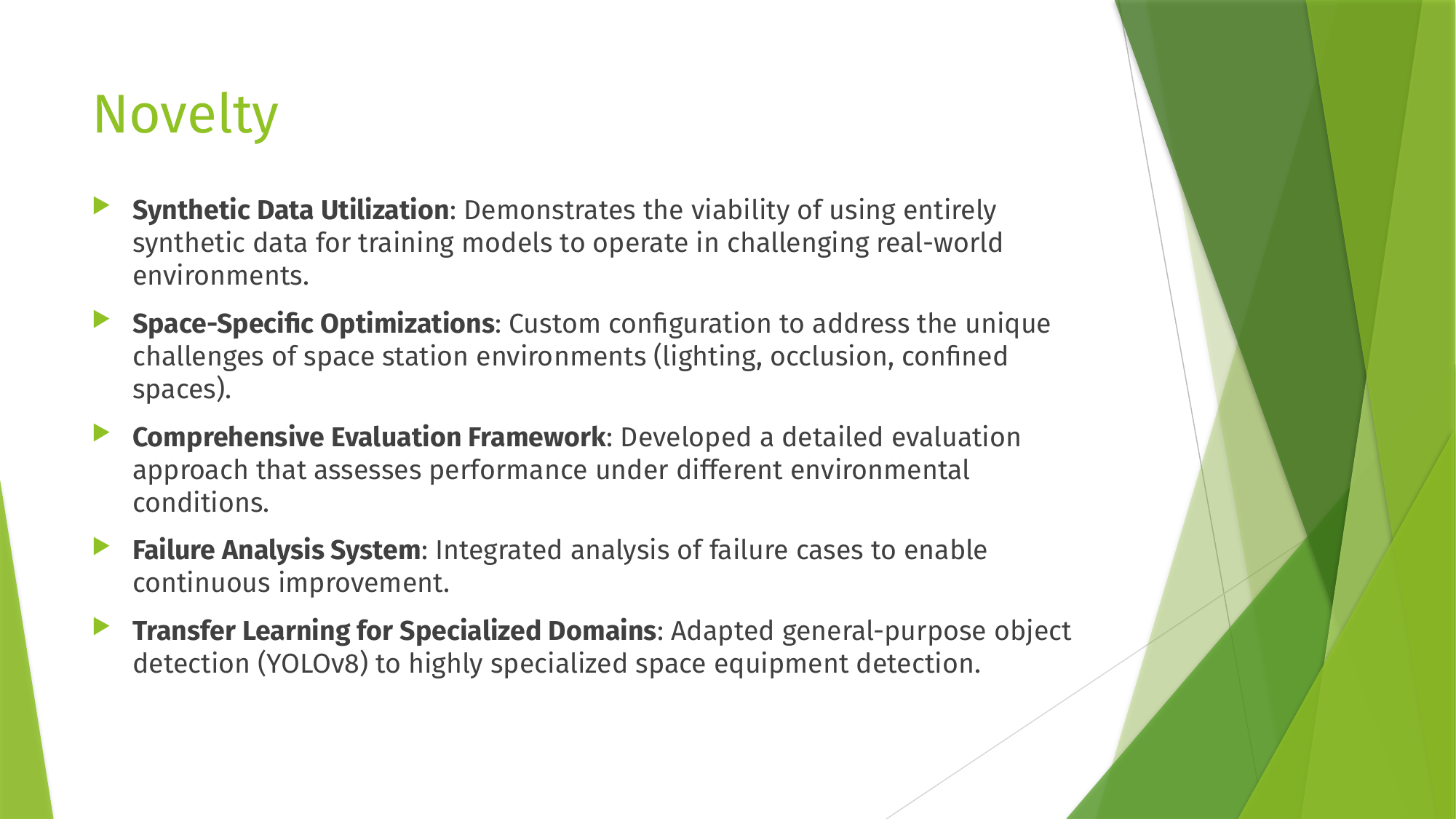

# Novelty
Synthetic Data Utilization: Demonstrates the viability of using entirely synthetic data for training models to operate in challenging real-world environments.
Space-Specific Optimizations: Custom configuration to address the unique challenges of space station environments (lighting, occlusion, confined spaces).
Comprehensive Evaluation Framework: Developed a detailed evaluation approach that assesses performance under different environmental conditions.
Failure Analysis System: Integrated analysis of failure cases to enable continuous improvement.
Transfer Learning for Specialized Domains: Adapted general-purpose object detection (YOLOv8) to highly specialized space equipment detection.